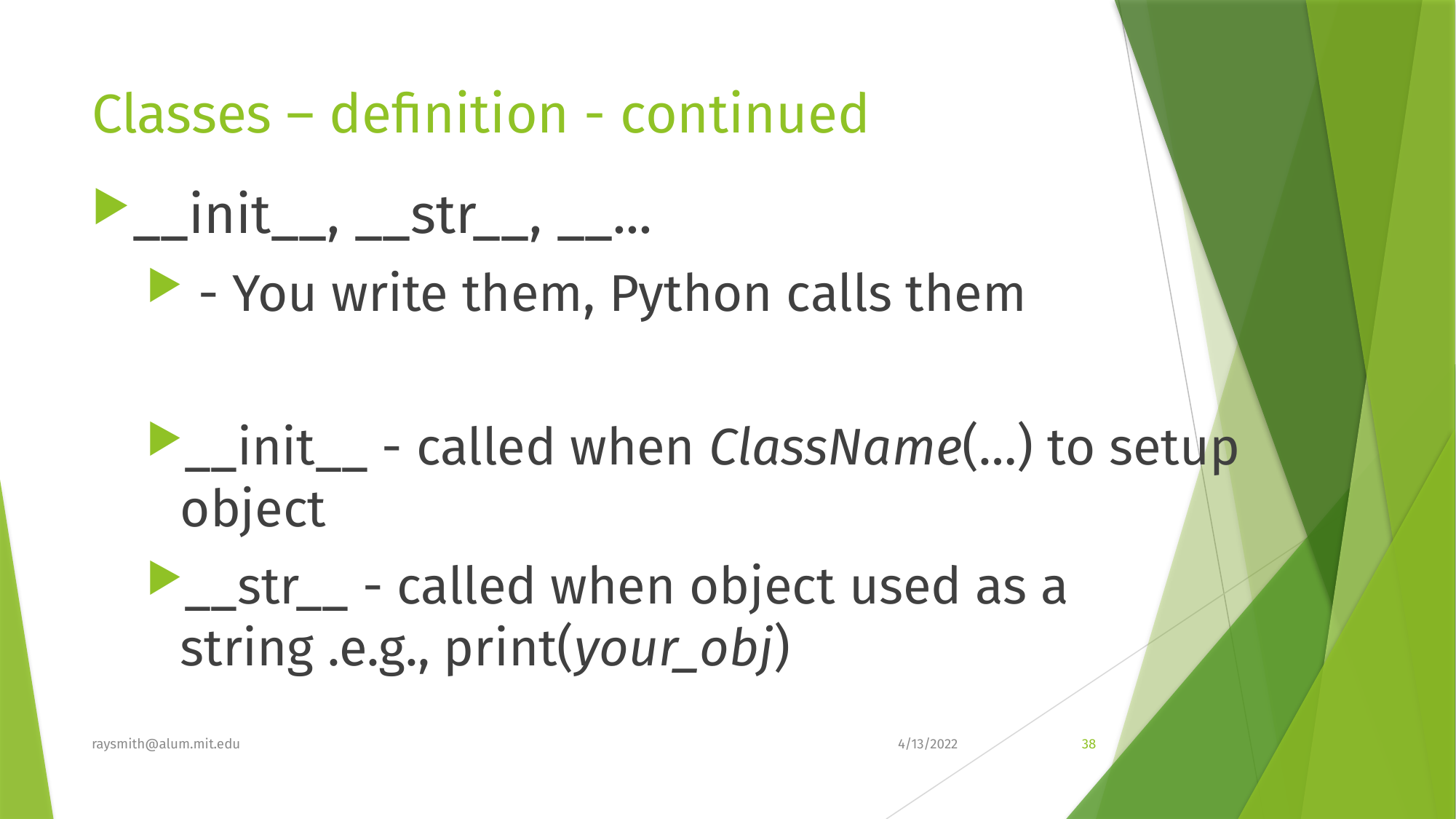

# Classes – definition - continued
__init__, __str__, __...
 - You write them, Python calls them

__init__ - called when ClassName(…) to setup object
__str__ - called when object used as a string .e.g., print(your_obj)
raysmith@alum.mit.edu
4/13/2022
38